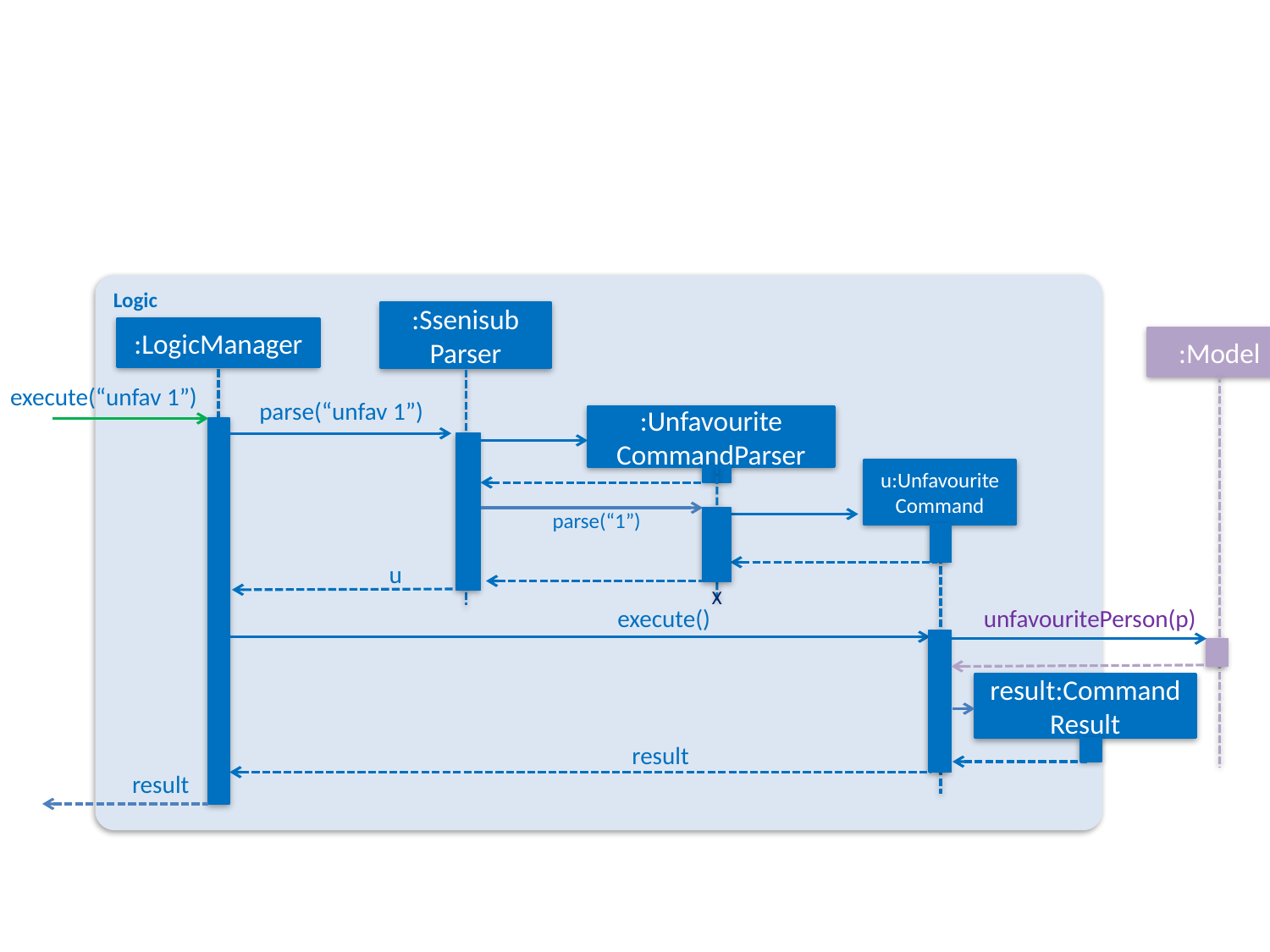

Logic
:Ssenisub
Parser
:LogicManager
:Model
execute(“unfav 1”)
parse(“unfav 1”)
:Unfavourite
CommandParser

u:Unfavourite
Command

parse(“1”)

u
X
execute()
unfavouritePerson(p)

result:Command Result

result
result